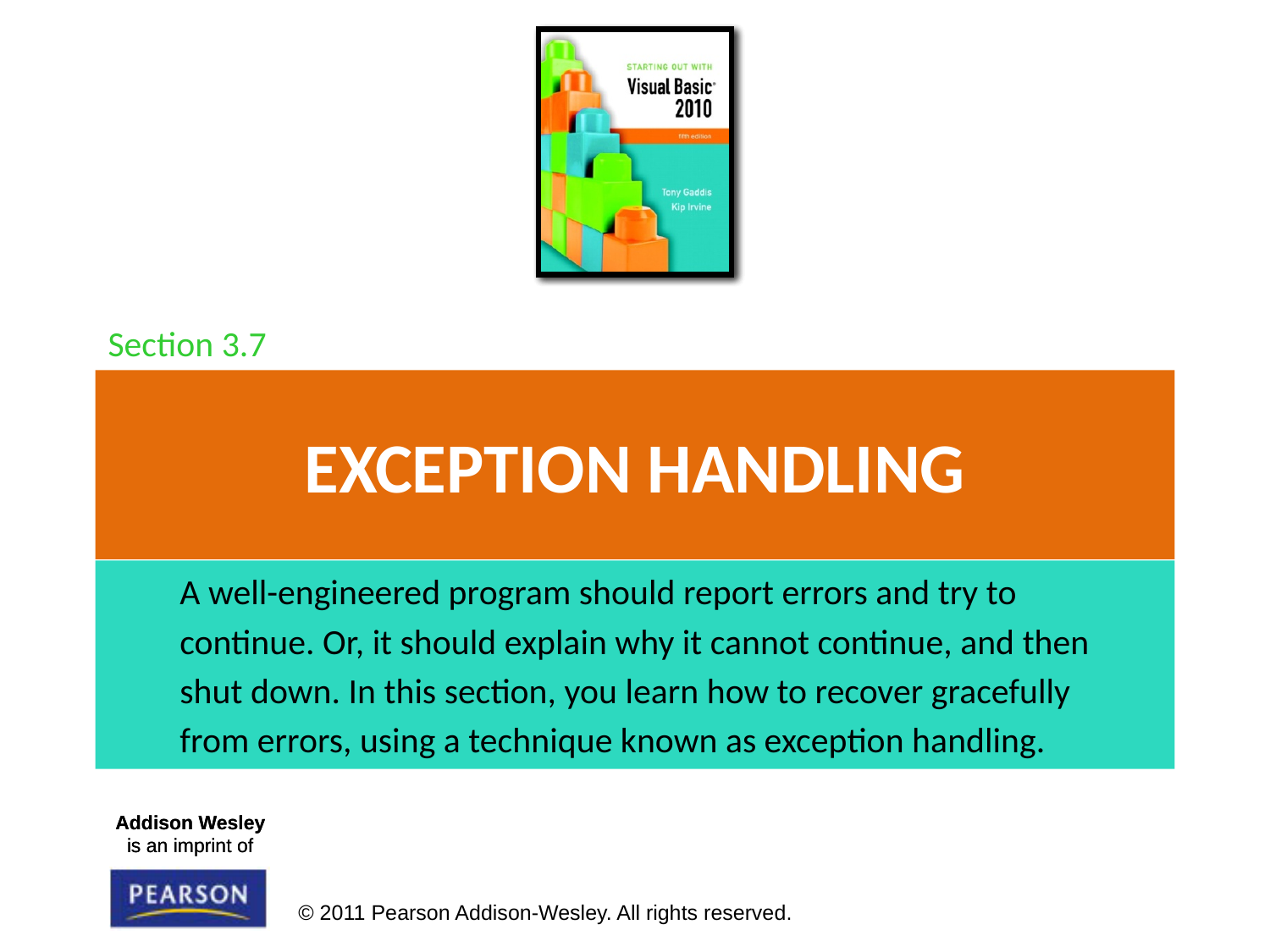

Section 3.7
# Exception Handling
A well-engineered program should report errors and try to
continue. Or, it should explain why it cannot continue, and then
shut down. In this section, you learn how to recover gracefully
from errors, using a technique known as exception handling.